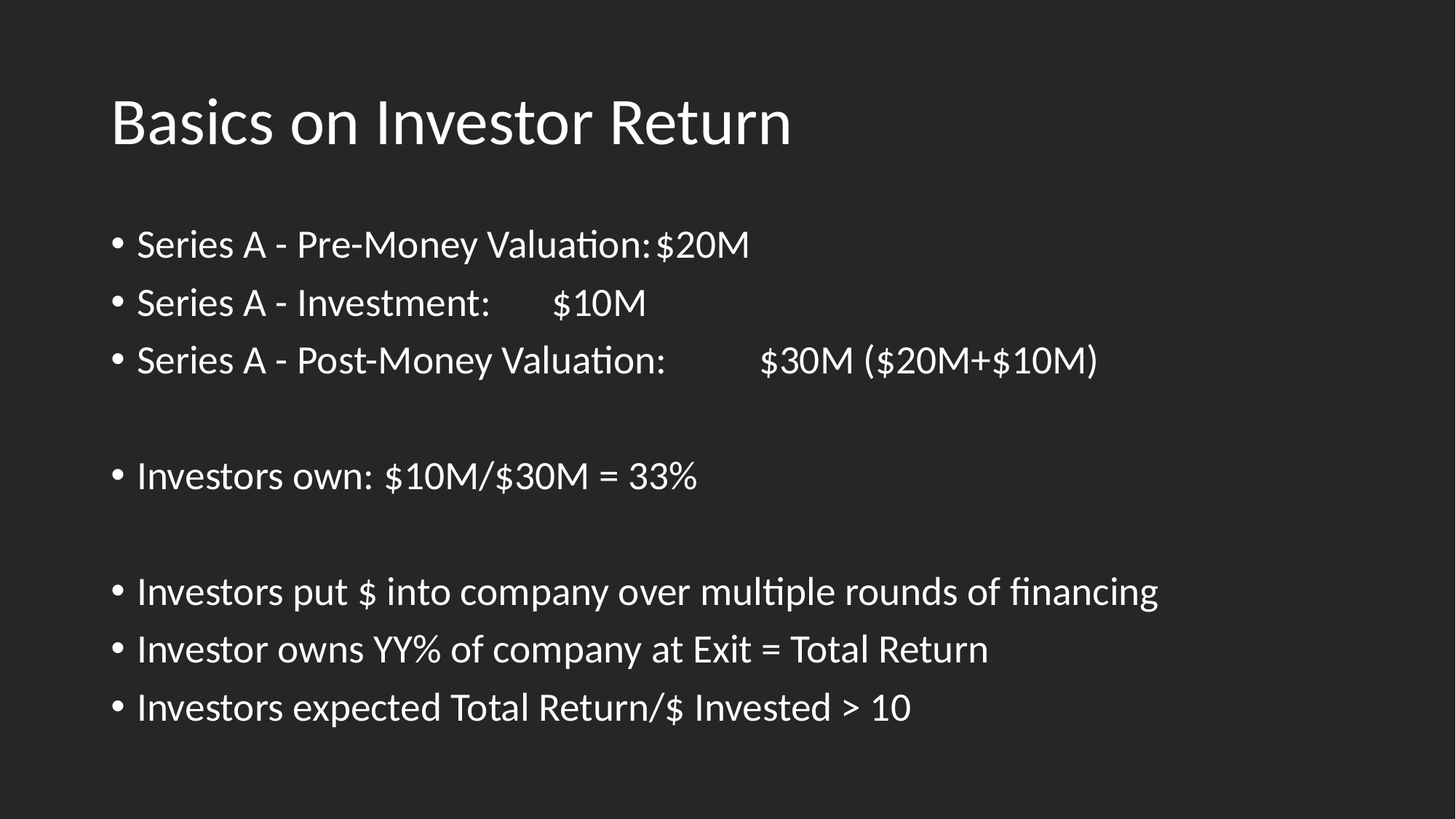

# Basics on Investor Return
Series A - Pre-Money Valuation:	$20M
Series A - Investment: 			$10M
Series A - Post-Money Valuation: 	$30M ($20M+$10M)

Investors own: $10M/$30M = 33%

Investors put $ into company over multiple rounds of financing
Investor owns YY% of company at Exit = Total Return
Investors expected Total Return/$ Invested > 10